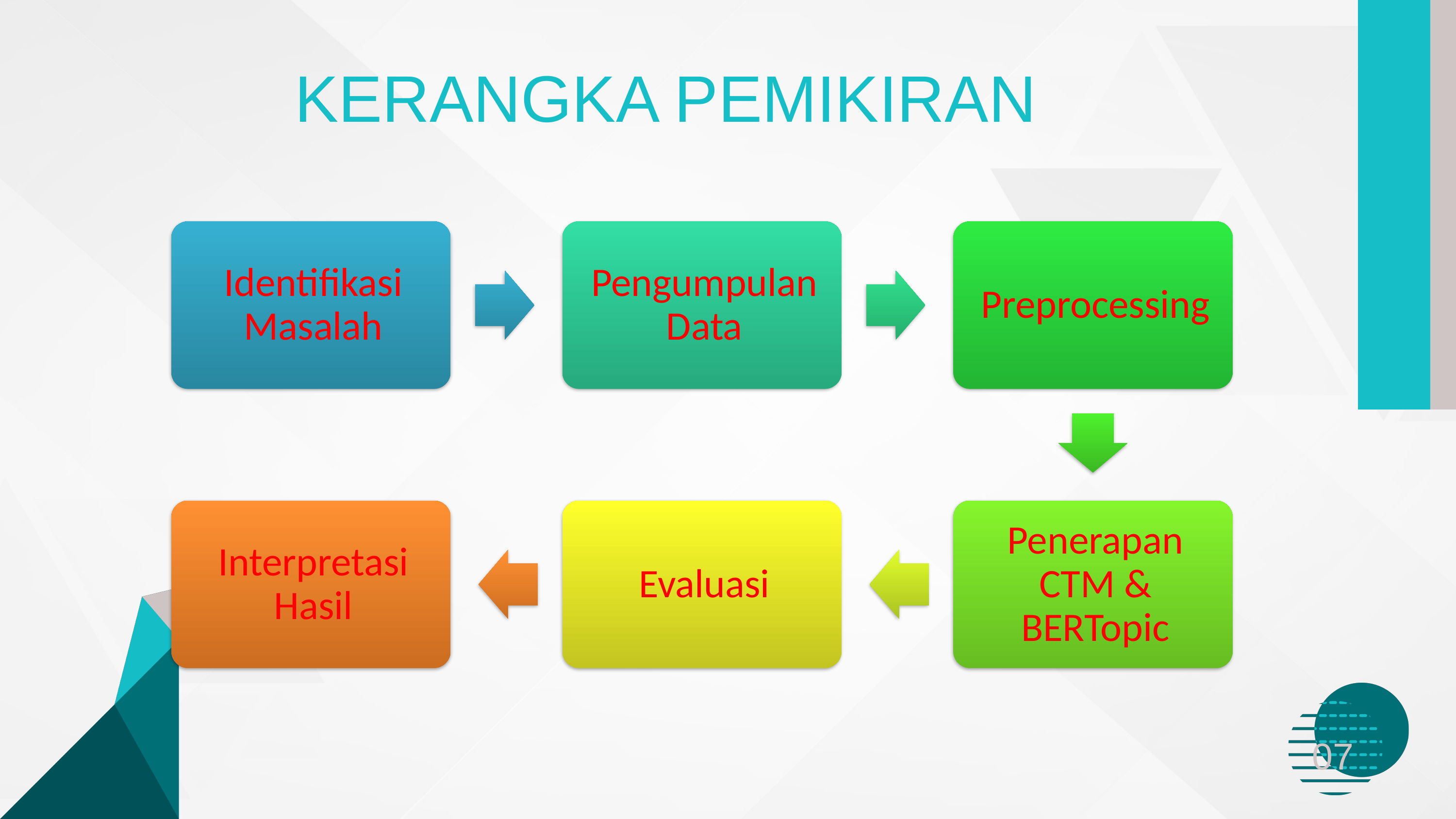

KERANGKA PEMIKIRAN

Identifikasi Masalah

Pengumpulan Data

Preprocessing

Penerapan CTM & BERTopic

Evaluasi

Interpretasi Hasil

07